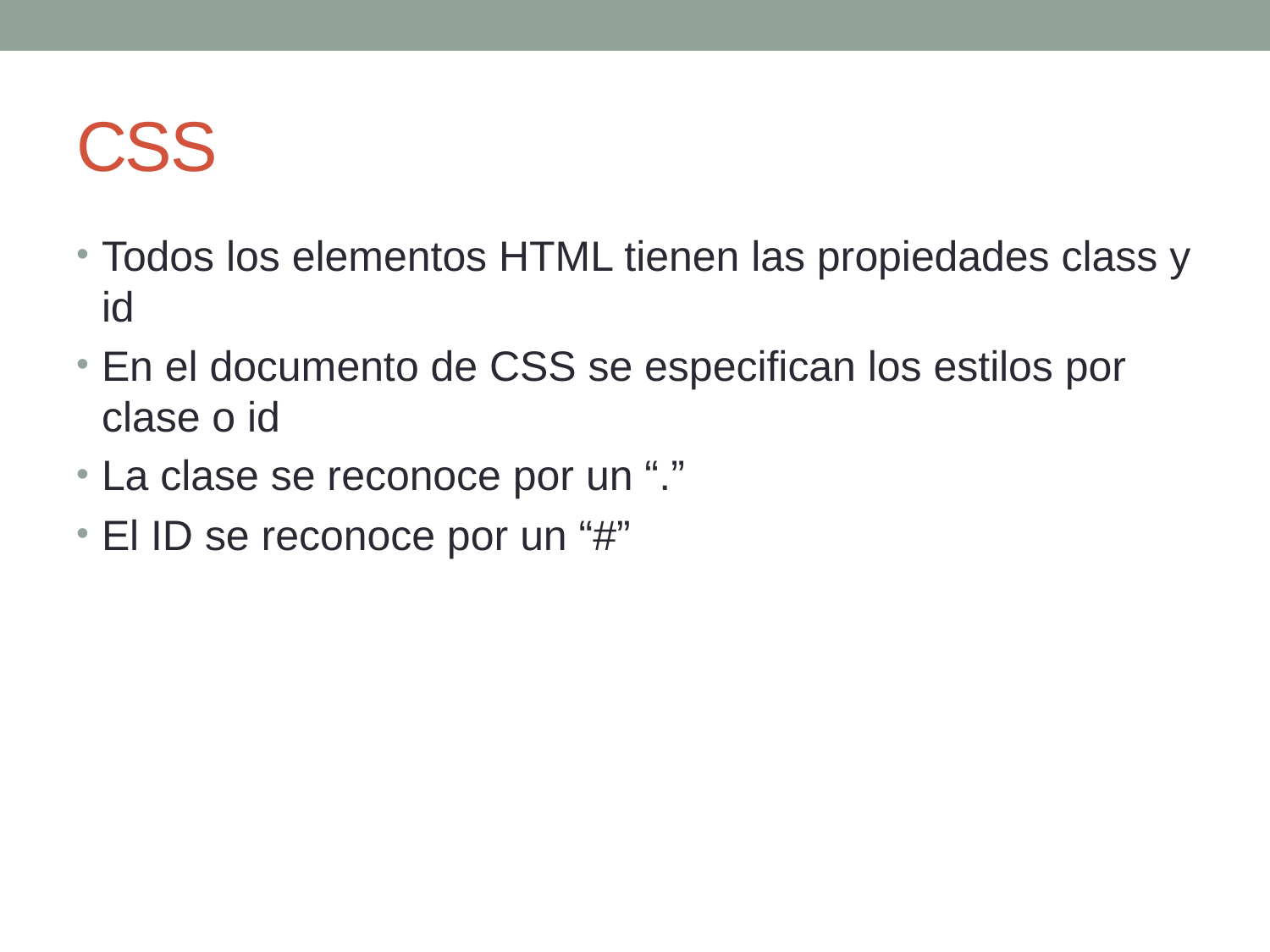

# CSS
Todos los elementos HTML tienen las propiedades class y id
En el documento de CSS se especifican los estilos por clase o id
La clase se reconoce por un “.”
El ID se reconoce por un “#”